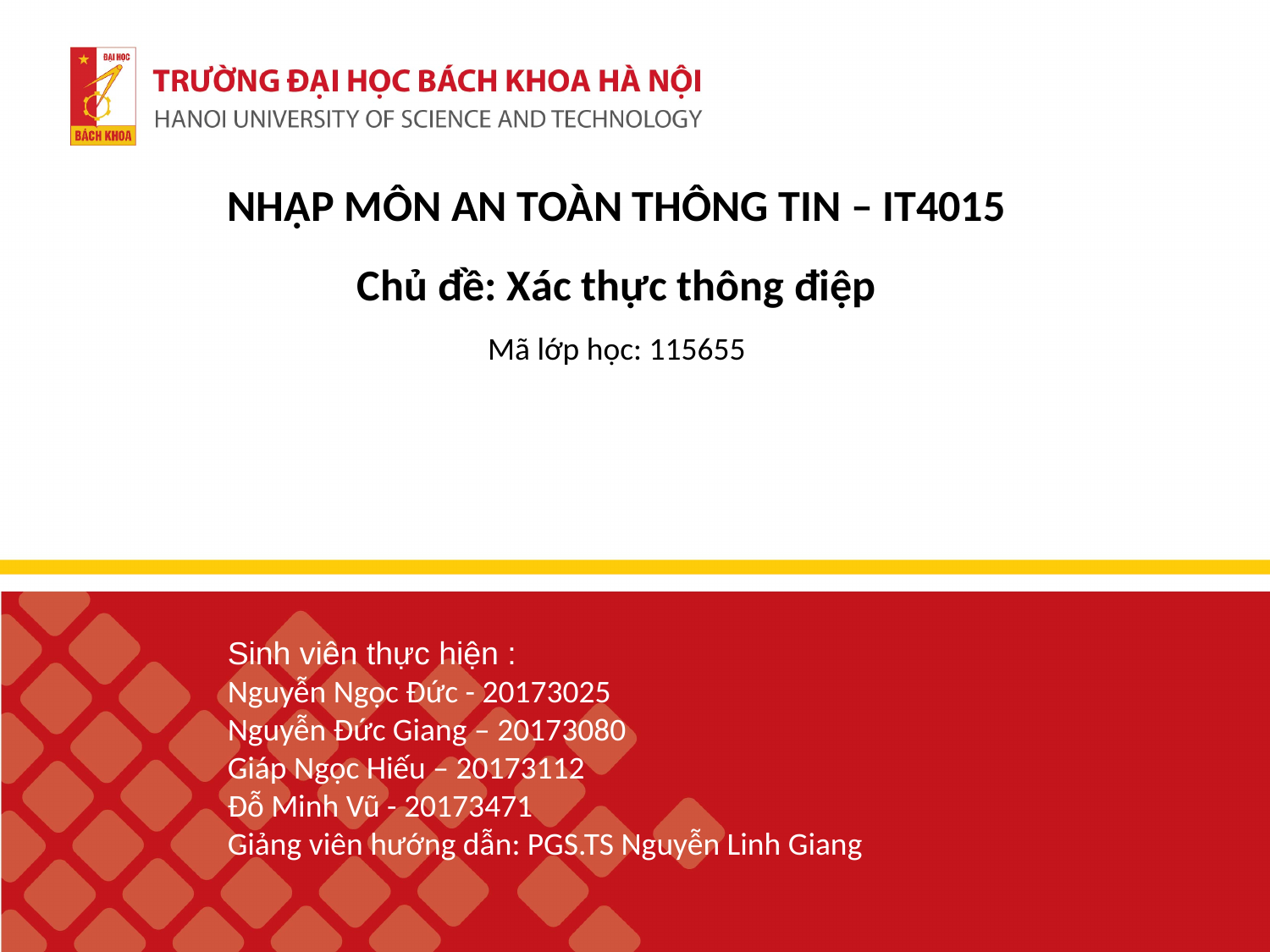

NHẬP MÔN AN TOÀN THÔNG TIN – IT4015
Chủ đề: Xác thực thông điệp
Mã lớp học: 115655

Sinh viên thực hiện :
Nguyễn Ngọc Đức - 20173025
Nguyễn Đức Giang – 20173080
Giáp Ngọc Hiếu – 20173112
Đỗ Minh Vũ - 20173471
Giảng viên hướng dẫn: PGS.TS Nguyễn Linh Giang